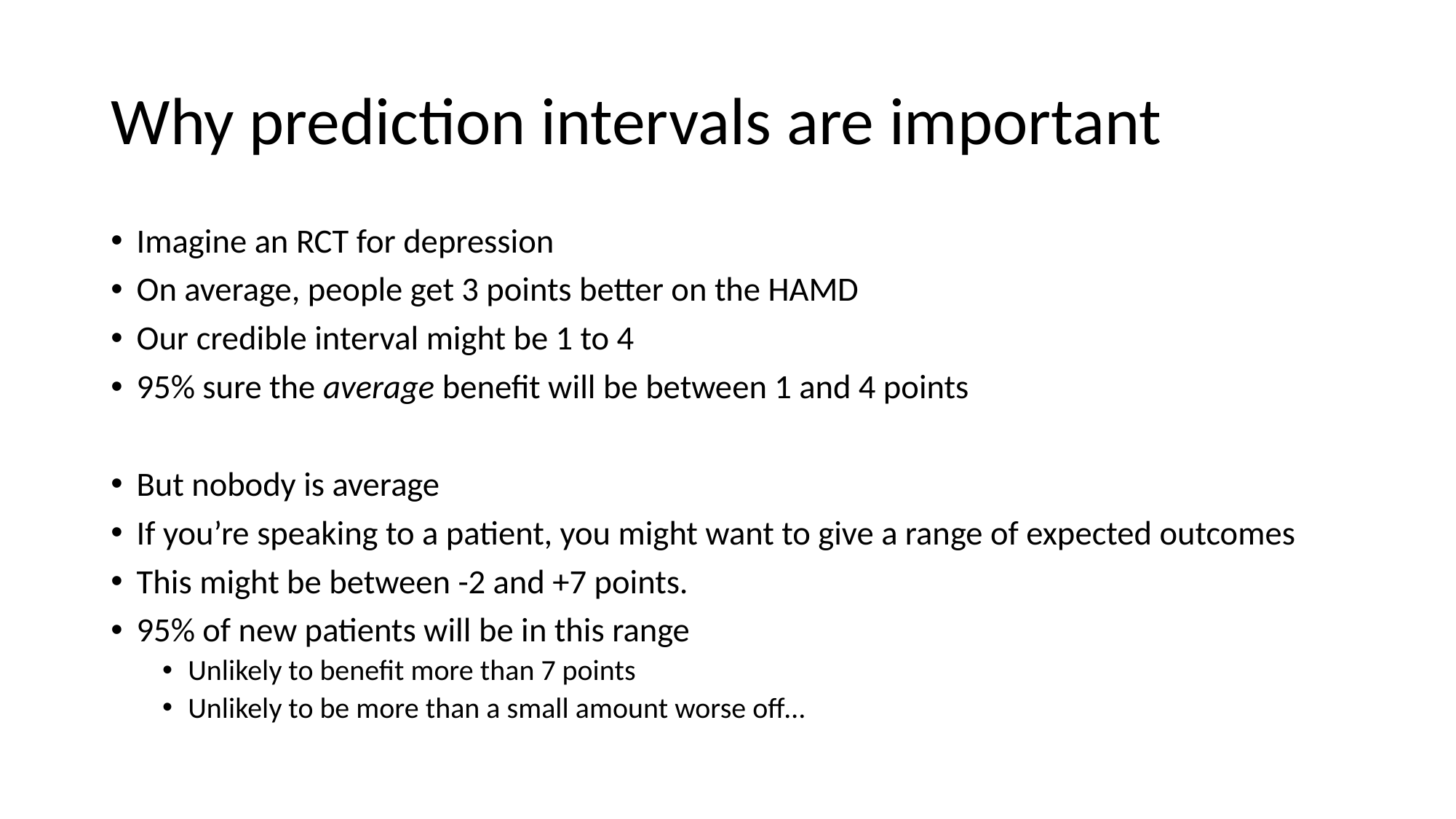

# Why prediction intervals are important
Imagine an RCT for depression
On average, people get 3 points better on the HAMD
Our credible interval might be 1 to 4
95% sure the average benefit will be between 1 and 4 points

But nobody is average
If you’re speaking to a patient, you might want to give a range of expected outcomes
This might be between -2 and +7 points.
95% of new patients will be in this range
Unlikely to benefit more than 7 points
Unlikely to be more than a small amount worse off…